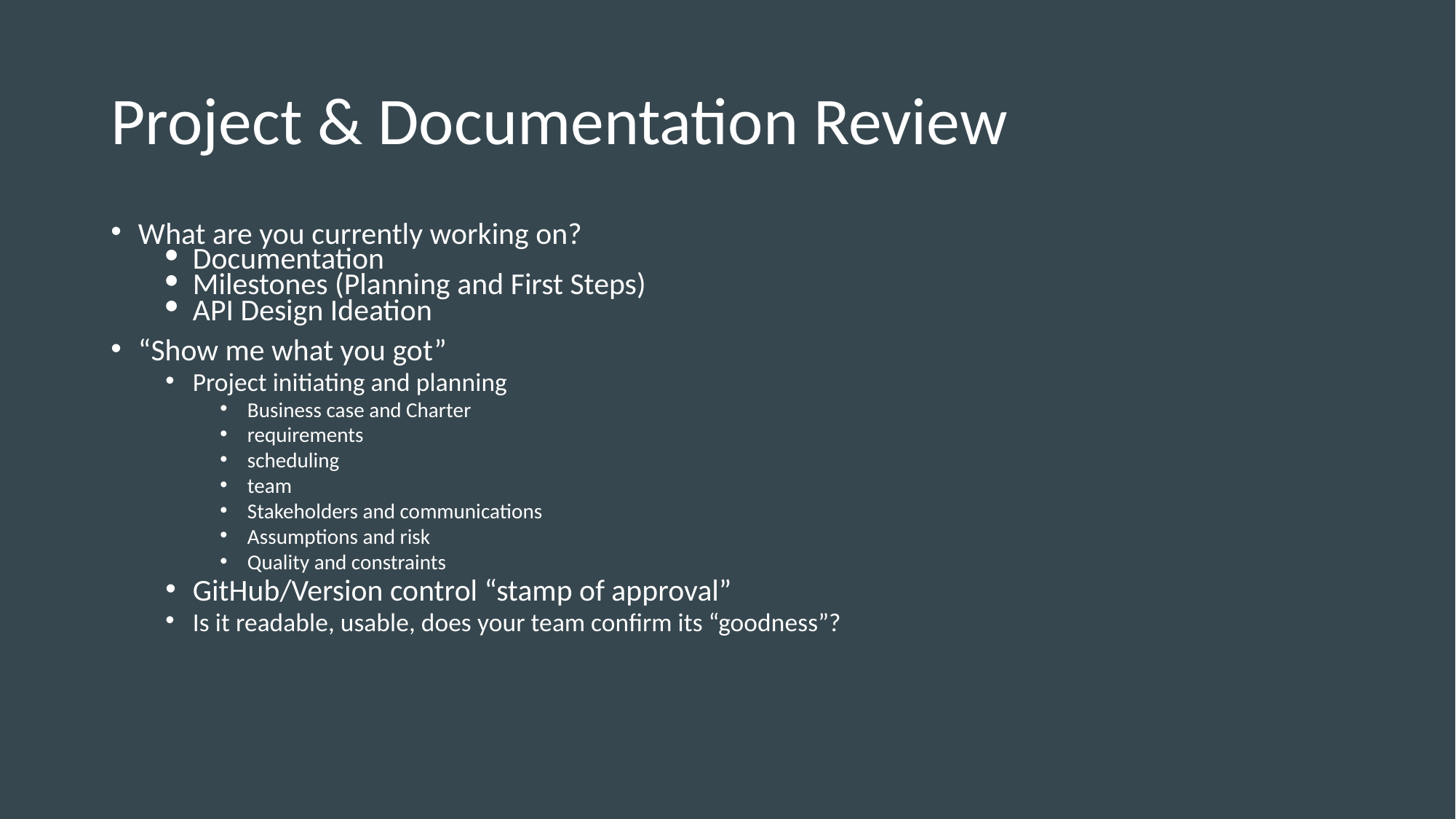

# Project & Documentation Review
What are you currently working on?
Documentation
Milestones (Planning and First Steps)
API Design Ideation
“Show me what you got”
Project initiating and planning
Business case and Charter
requirements
scheduling
team
Stakeholders and communications
Assumptions and risk
Quality and constraints
GitHub/Version control “stamp of approval”
Is it readable, usable, does your team confirm its “goodness”?